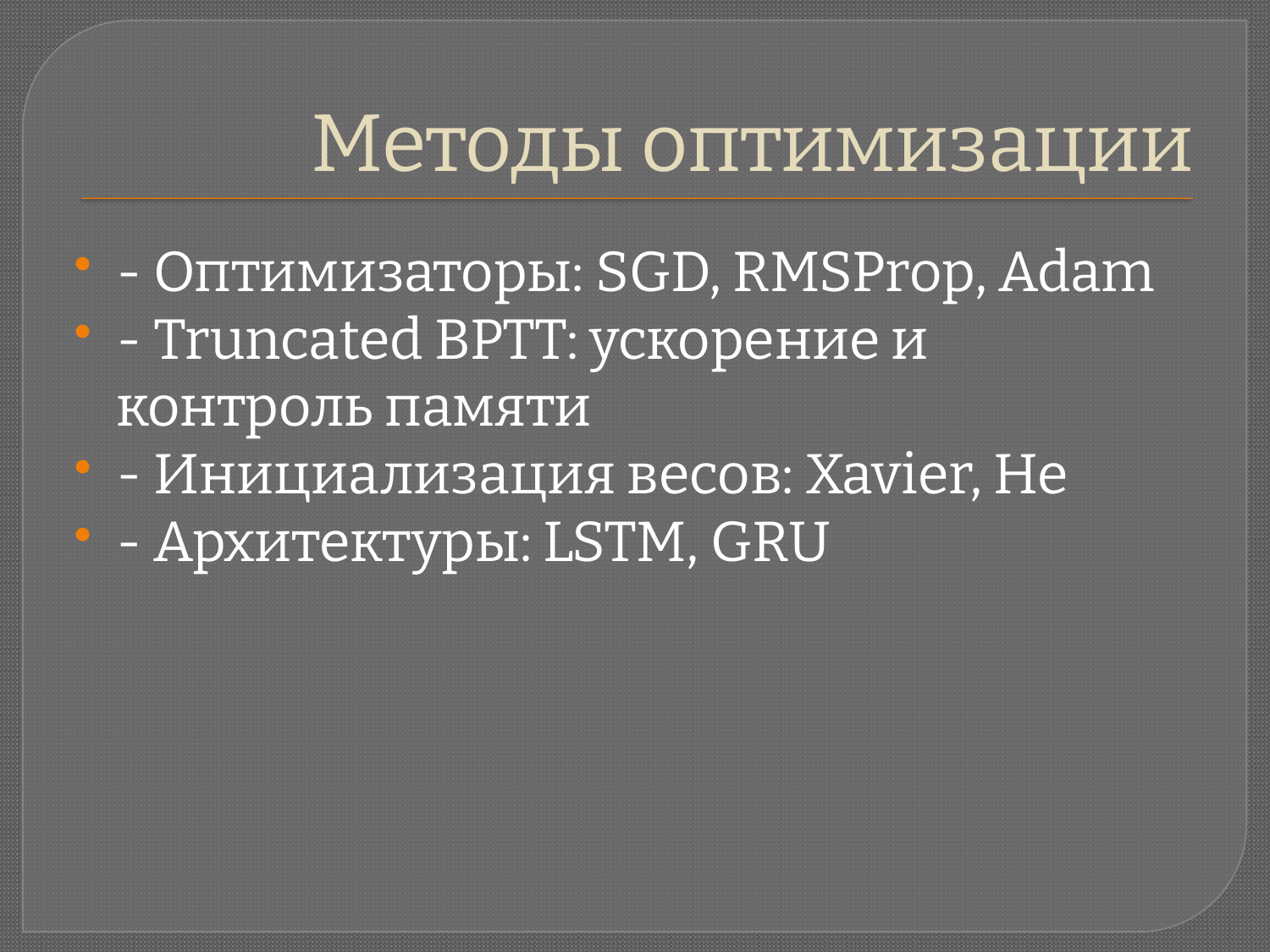

# Методы оптимизации
- Оптимизаторы: SGD, RMSProp, Adam
- Truncated BPTT: ускорение и контроль памяти
- Инициализация весов: Xavier, He
- Архитектуры: LSTM, GRU